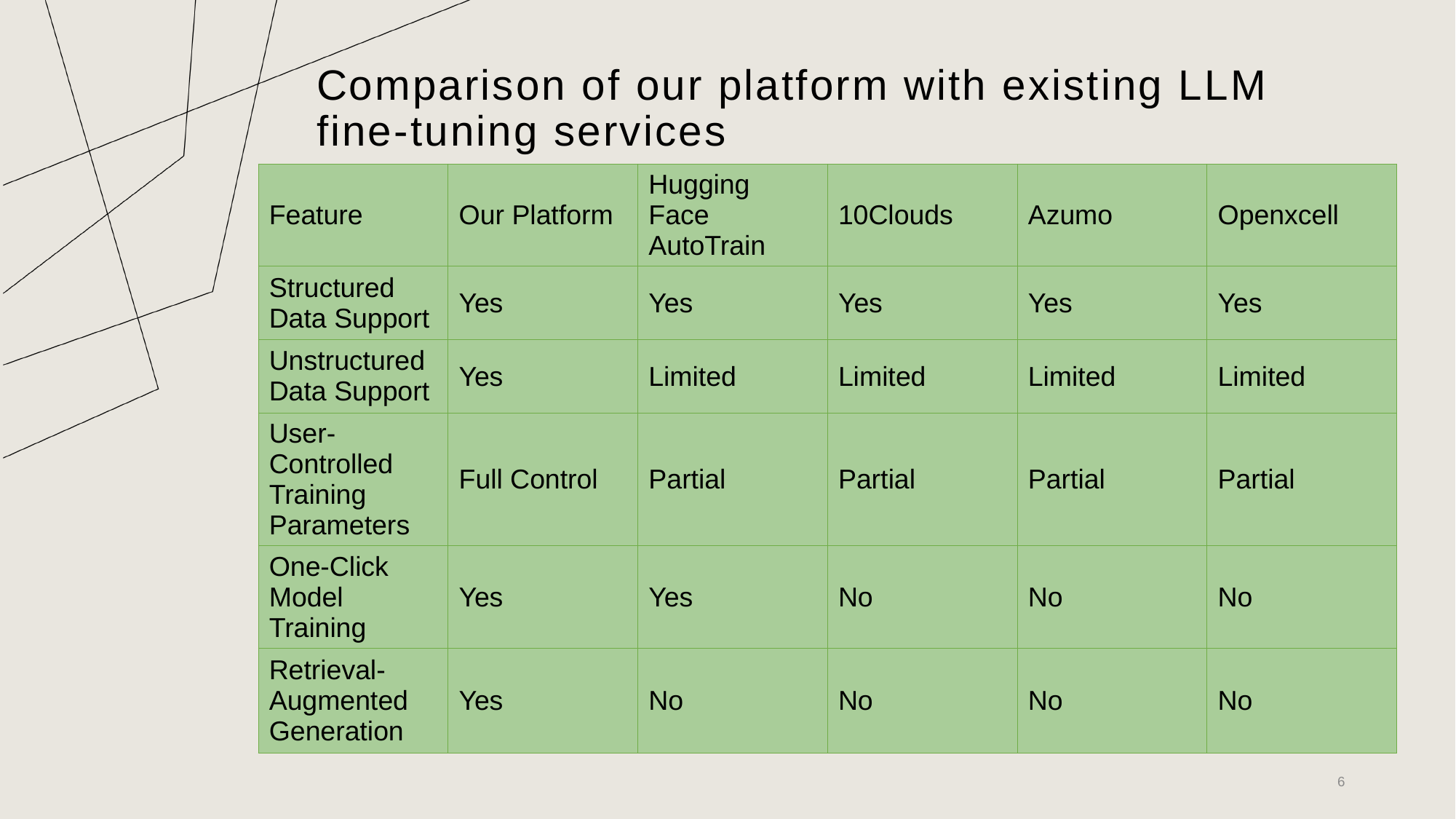

# Comparison of our platform with existing LLM fine-tuning services
| Feature | Our Platform | Hugging Face AutoTrain | 10Clouds | Azumo | Openxcell |
| --- | --- | --- | --- | --- | --- |
| Structured Data Support | Yes | Yes | Yes | Yes | Yes |
| Unstructured Data Support | Yes | Limited | Limited | Limited | Limited |
| User-Controlled Training Parameters | Full Control | Partial | Partial | Partial | Partial |
| One-Click Model Training | Yes | Yes | No | No | No |
| Retrieval-Augmented Generation | Yes | No | No | No | No |
6